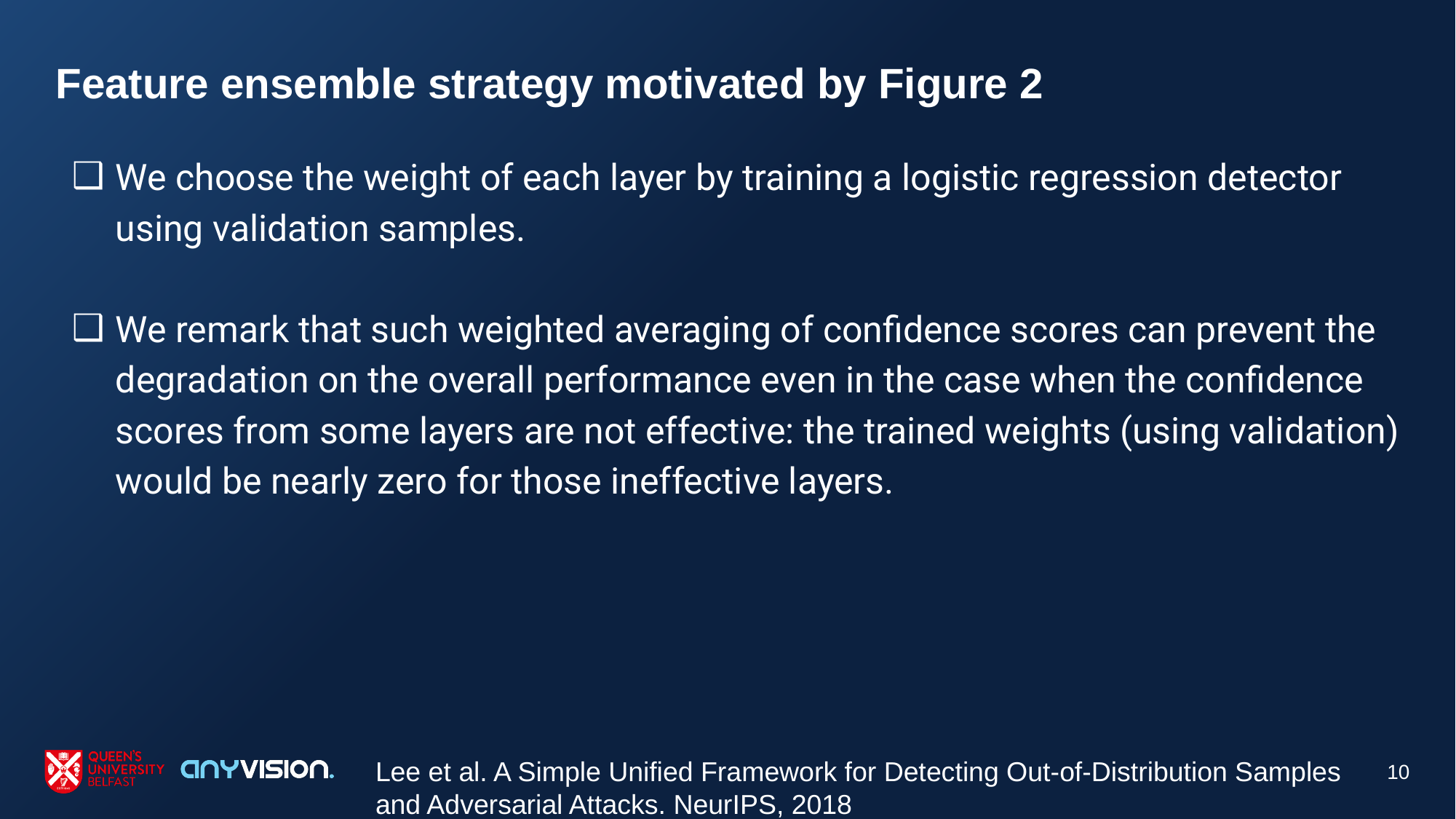

# Feature ensemble strategy motivated by Figure 2
We choose the weight of each layer by training a logistic regression detector using validation samples.

We remark that such weighted averaging of confidence scores can prevent the degradation on the overall performance even in the case when the confidence scores from some layers are not effective: the trained weights (using validation) would be nearly zero for those ineffective layers.

10
Lee et al. A Simple Unified Framework for Detecting Out-of-Distribution Samples
and Adversarial Attacks. NeurIPS, 2018